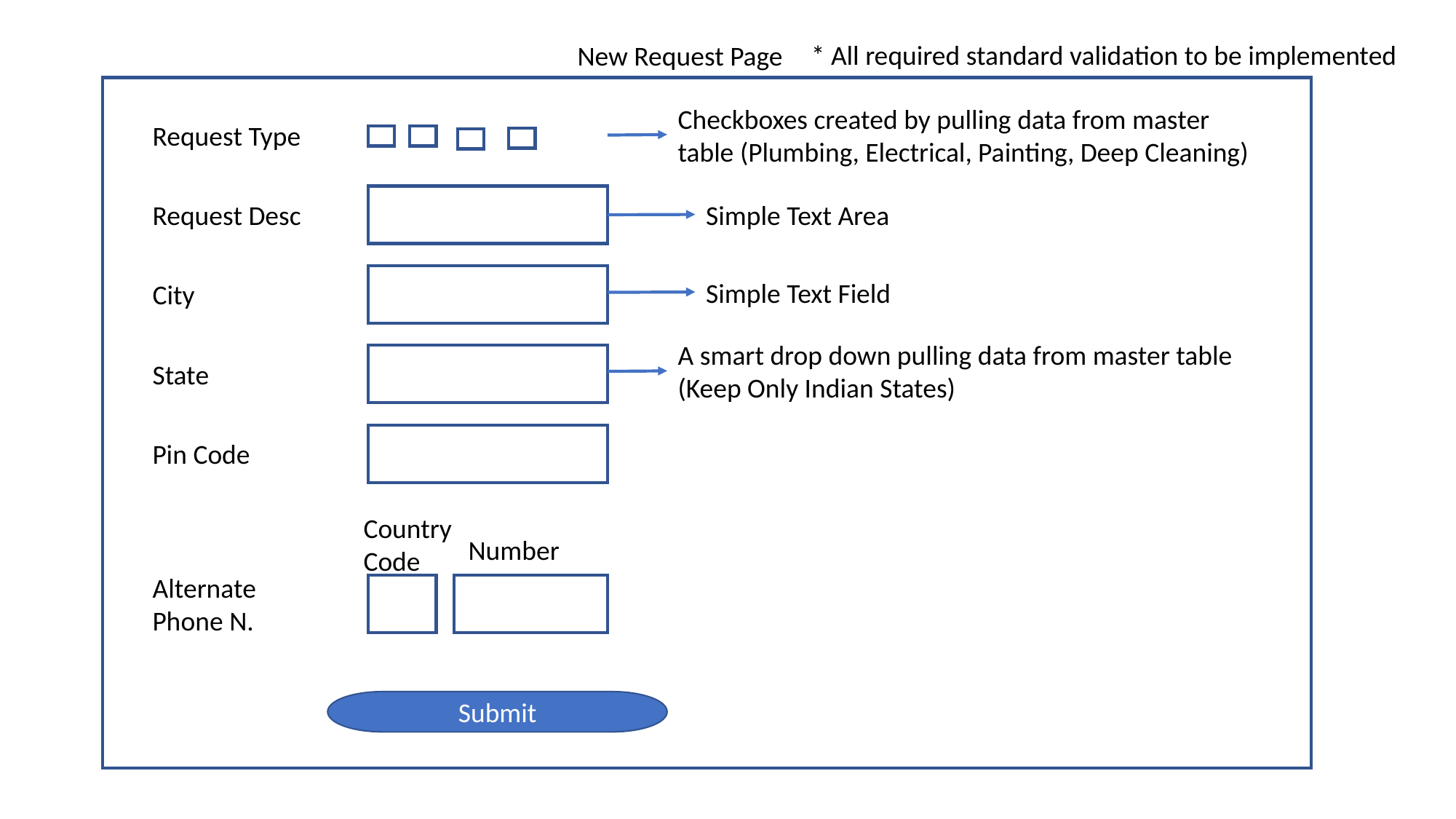

* All required standard validation to be implemented
New Request Page

Checkboxes created by pulling data from master table (Plumbing, Electrical, Painting, Deep Cleaning)
Request Type

Request Desc
Simple Text Area

Simple Text Field
City
A smart drop down pulling data from master table (Keep Only Indian States)

State

Pin Code
Country Code
Number
Alternate Phone N.

Submit